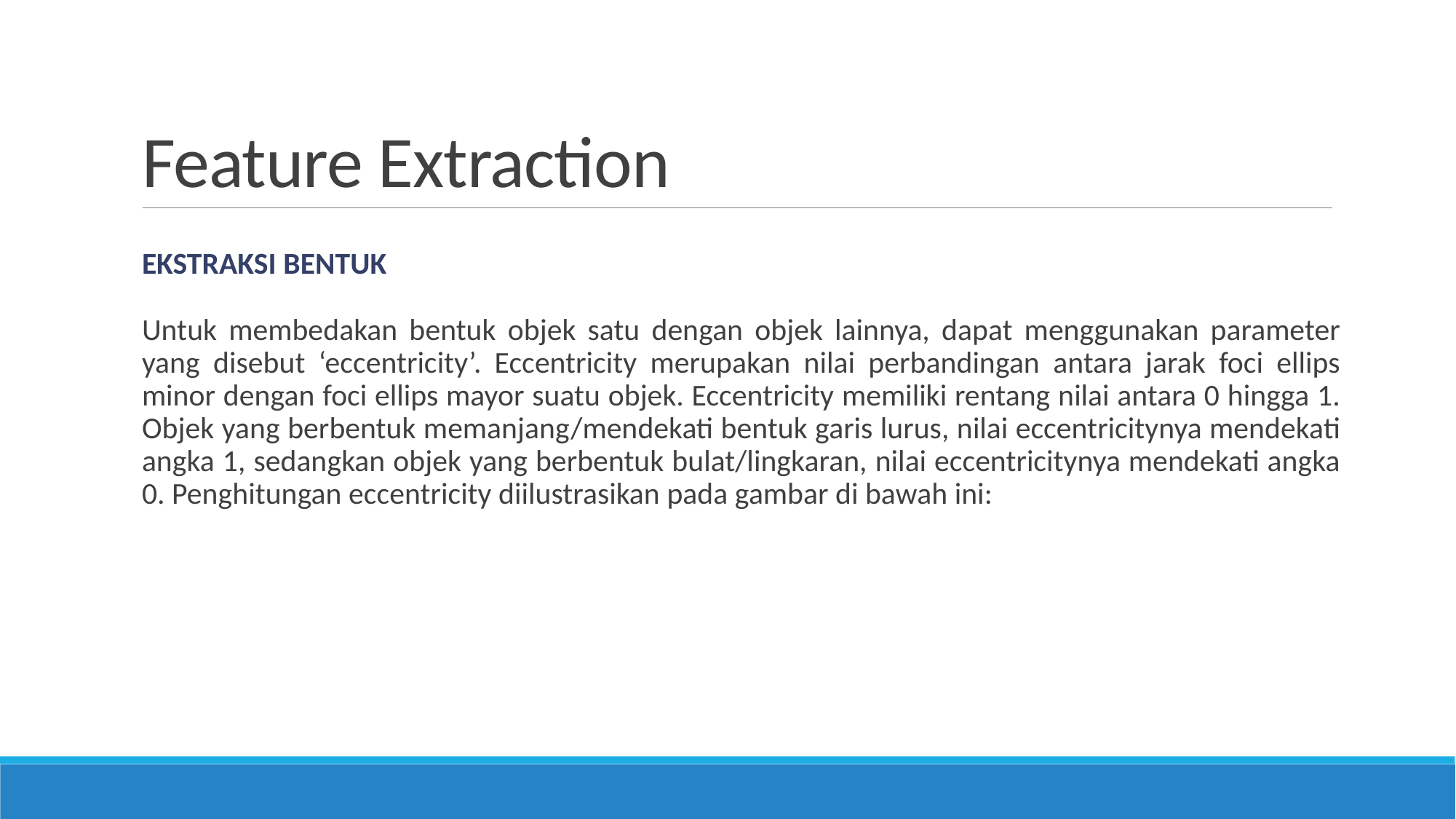

# Feature Extraction
Ekstraksi Bentuk
Untuk membedakan bentuk objek satu dengan objek lainnya, dapat menggunakan parameter yang disebut ‘eccentricity’. Eccentricity merupakan nilai perbandingan antara jarak foci ellips minor dengan foci ellips mayor suatu objek. Eccentricity memiliki rentang nilai antara 0 hingga 1. Objek yang berbentuk memanjang/mendekati bentuk garis lurus, nilai eccentricitynya mendekati angka 1, sedangkan objek yang berbentuk bulat/lingkaran, nilai eccentricitynya mendekati angka 0. Penghitungan eccentricity diilustrasikan pada gambar di bawah ini: